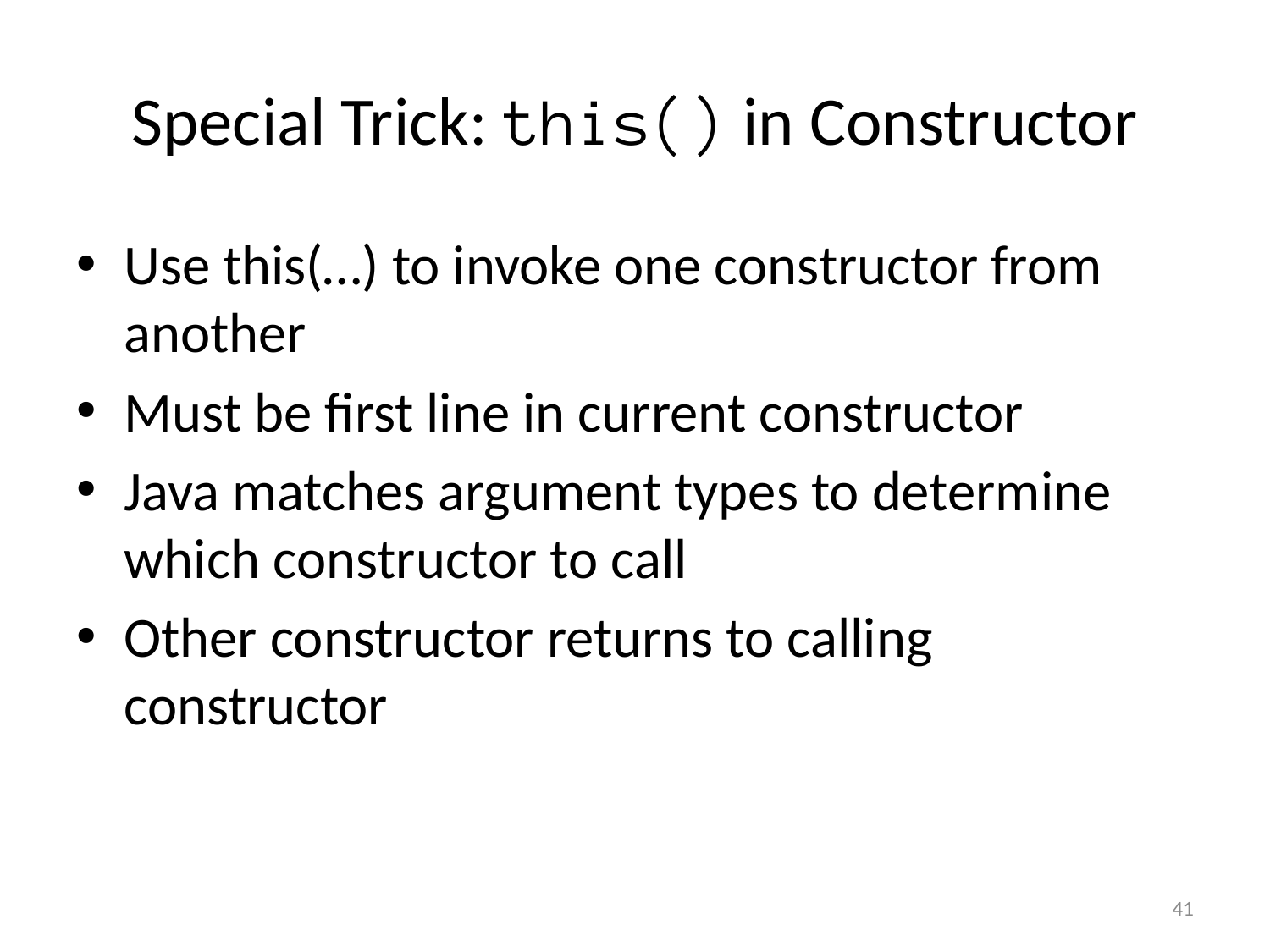

# Special Trick: this() in Constructor
Use this(…) to invoke one constructor from another
Must be first line in current constructor
Java matches argument types to determine which constructor to call
Other constructor returns to calling constructor
41